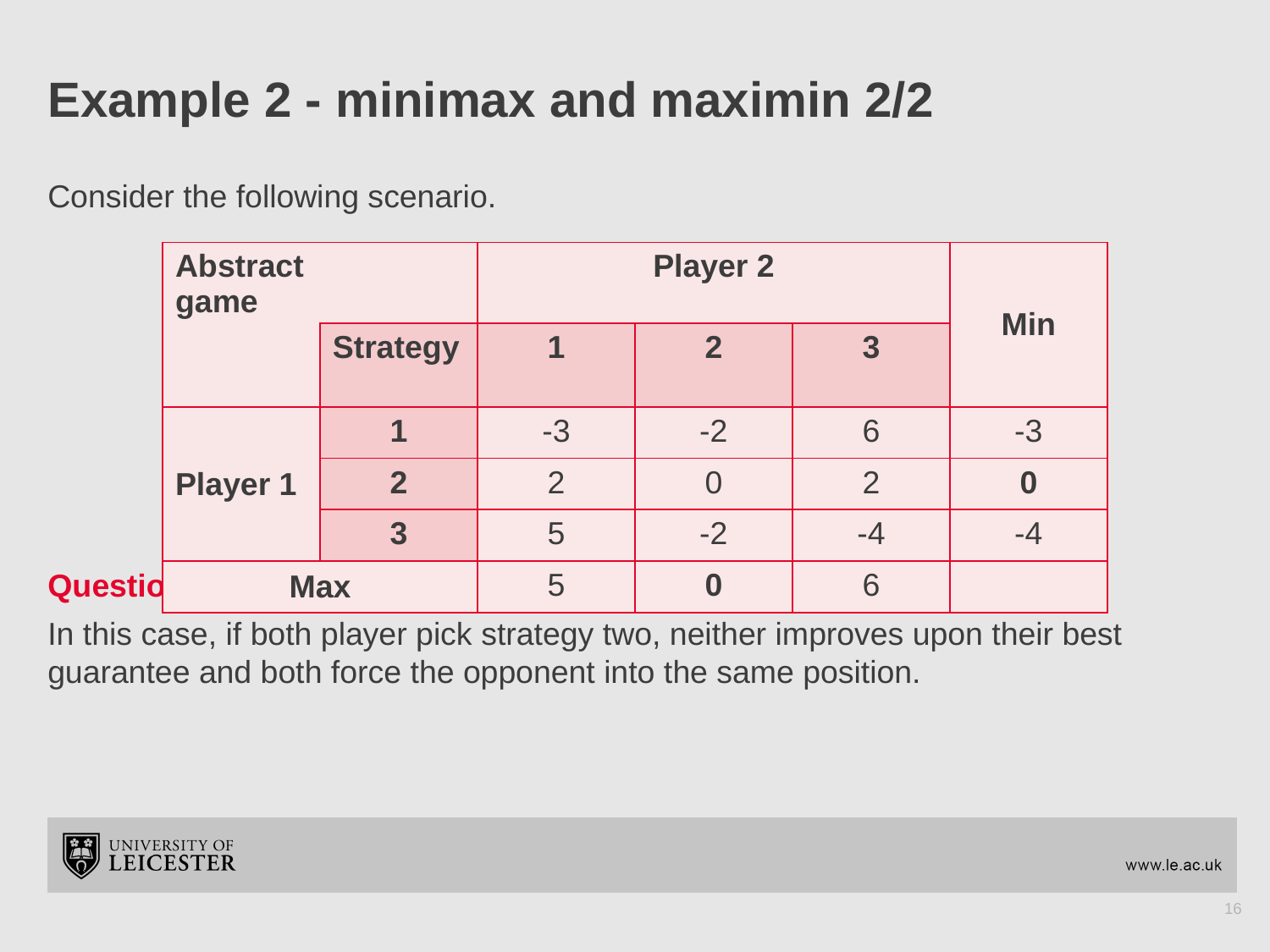

# Example 2 - minimax and maximin 2/2
Consider the following scenario.

Question: Which strategy should each player select?
In this case, if both player pick strategy two, neither improves upon their best guarantee and both force the opponent into the same position.
| Abstract game |  | Player 2 |  |  | Min |
| --- | --- | --- | --- | --- | --- |
|  | Strategy | 1 | 2 | 3 | Min |
| Player 1 | 1 | -3 | -2 | 6 | -3 |
|  | 2 | 2 | 0 | 2 | 0 |
|  | 3 | 5 | -2 | -4 | -4 |
| Max | Max | 5 | 0 | 6 |  |
16